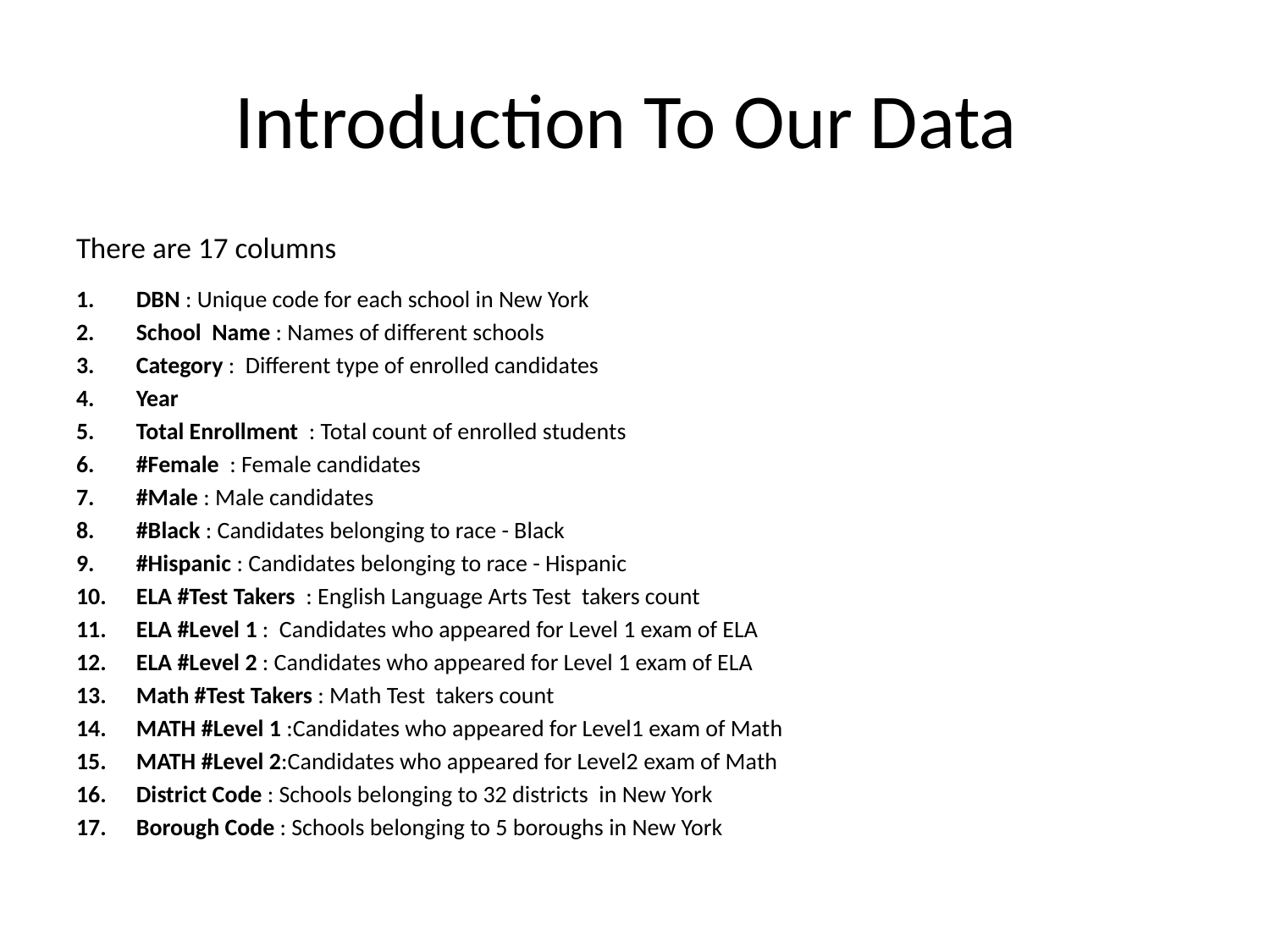

# Introduction To Our Data
There are 17 columns

DBN : Unique code for each school in New York
School  Name : Names of different schools
Category :  Different type of enrolled candidates
Year
Total Enrollment  : Total count of enrolled students
#Female  : Female candidates
#Male : Male candidates
#Black : Candidates belonging to race - Black
#Hispanic : Candidates belonging to race - Hispanic
ELA #Test Takers  : English Language Arts Test  takers count
ELA #Level 1 :  Candidates who appeared for Level 1 exam of ELA
ELA #Level 2 : Candidates who appeared for Level 1 exam of ELA
Math #Test Takers : Math Test  takers count
MATH #Level 1 :Candidates who appeared for Level1 exam of Math
MATH #Level 2:Candidates who appeared for Level2 exam of Math
District Code : Schools belonging to 32 districts  in New York
Borough Code : Schools belonging to 5 boroughs in New York